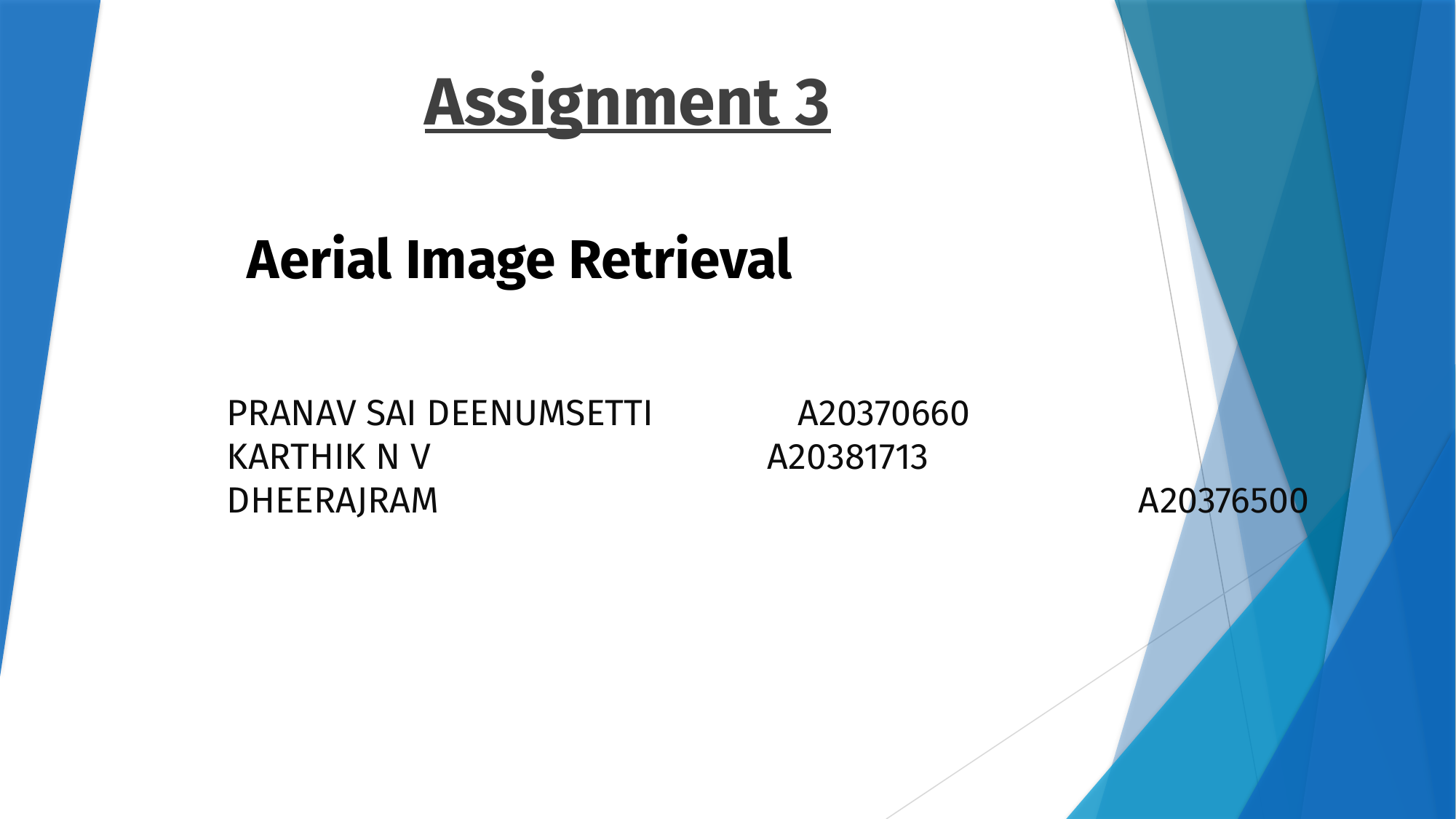

Assignment 3
Aerial Image Retrieval
PRANAV SAI DEENUMSETTI               A20370660
KARTHIK N V                                   A20381713
DHEERAJRAM 						    A20376500